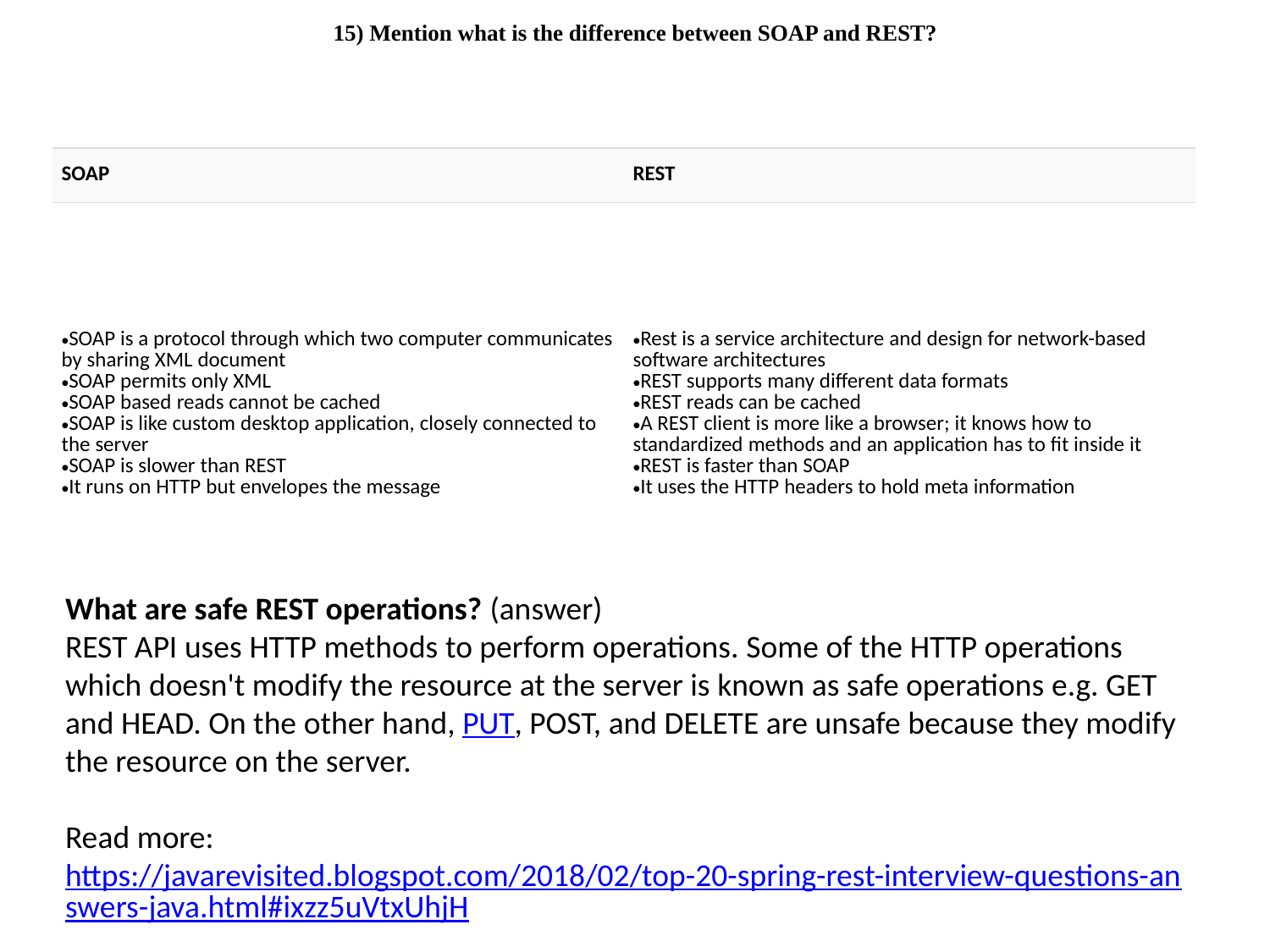

15) Mention what is the difference between SOAP and REST?
| SOAP | REST |
| --- | --- |
| SOAP is a protocol through which two computer communicates by sharing XML document SOAP permits only XML SOAP based reads cannot be cached SOAP is like custom desktop application, closely connected to the server SOAP is slower than REST It runs on HTTP but envelopes the message | Rest is a service architecture and design for network-based software architectures REST supports many different data formats REST reads can be cached A REST client is more like a browser; it knows how to standardized methods and an application has to fit inside it REST is faster than SOAP It uses the HTTP headers to hold meta information |
What are safe REST operations? (answer)
REST API uses HTTP methods to perform operations. Some of the HTTP operations which doesn't modify the resource at the server is known as safe operations e.g. GET and HEAD. On the other hand, PUT, POST, and DELETE are unsafe because they modify the resource on the server.
Read more: https://javarevisited.blogspot.com/2018/02/top-20-spring-rest-interview-questions-answers-java.html#ixzz5uVtxUhjH